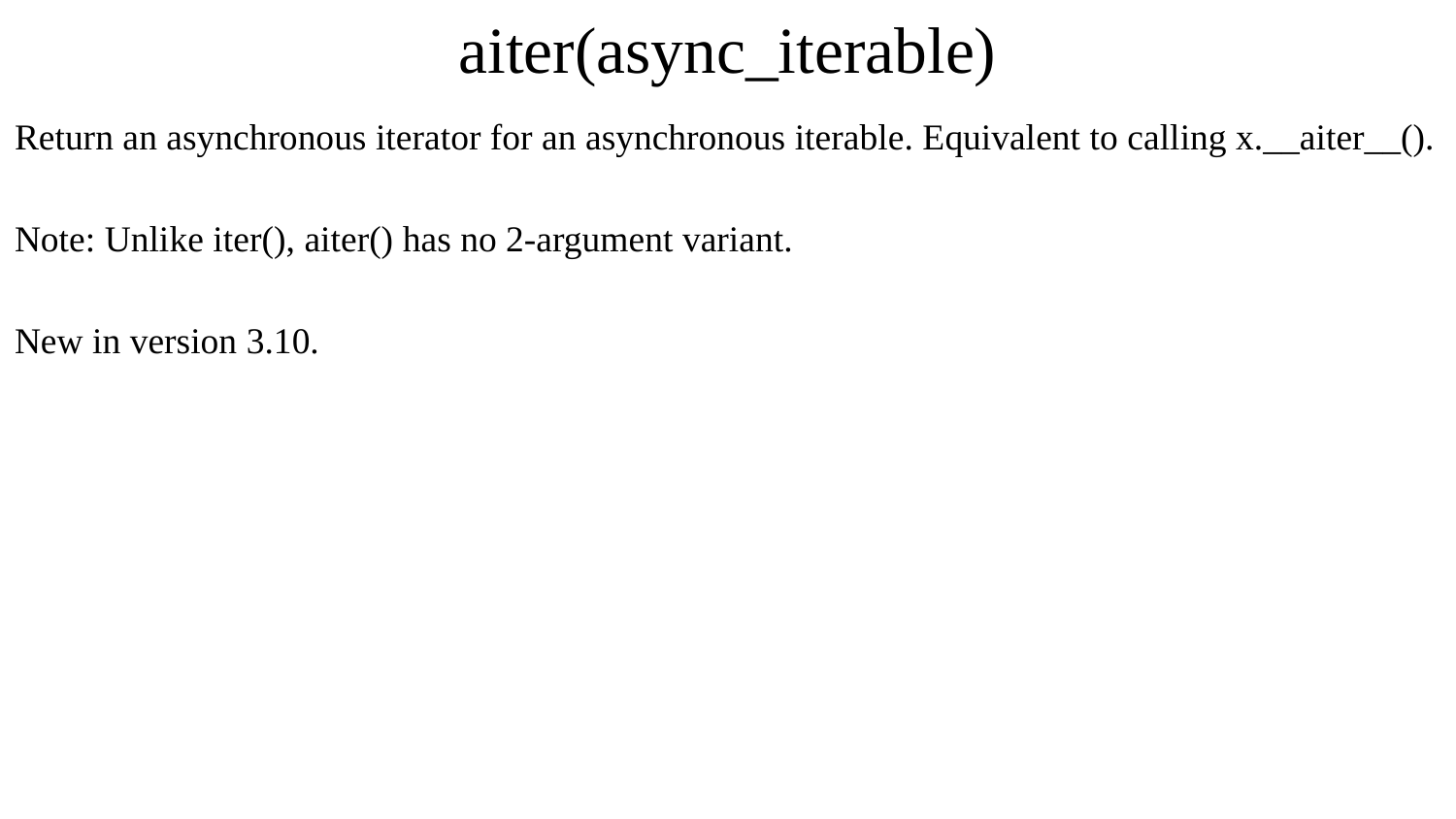

# aiter(async_iterable)
Return an asynchronous iterator for an asynchronous iterable. Equivalent to calling x.__aiter__().

Note: Unlike iter(), aiter() has no 2-argument variant.

New in version 3.10.